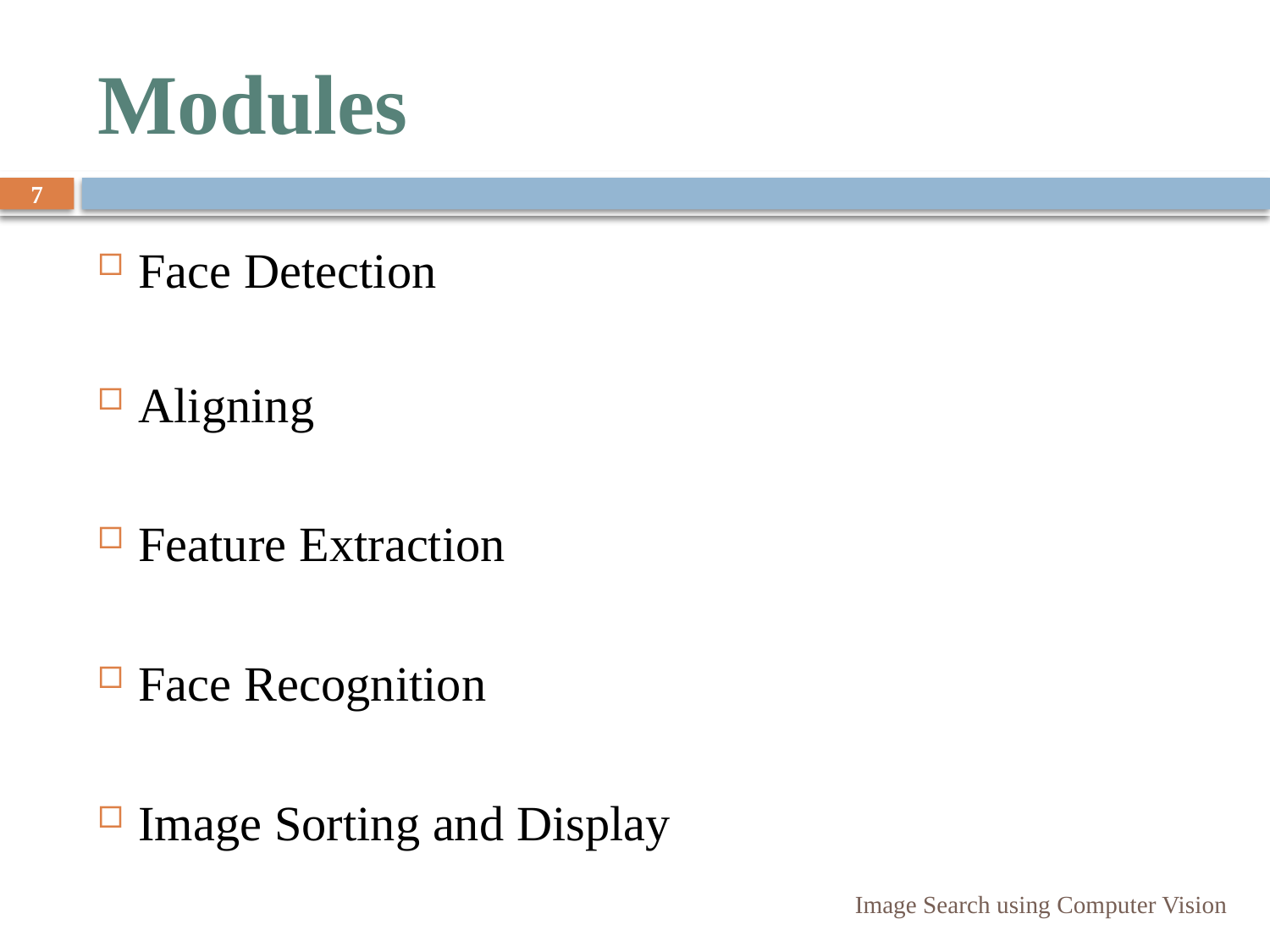

# Modules
7
Face Detection

Aligning

Feature Extraction

Face Recognition

Image Sorting and Display

Image Search using Computer Vision